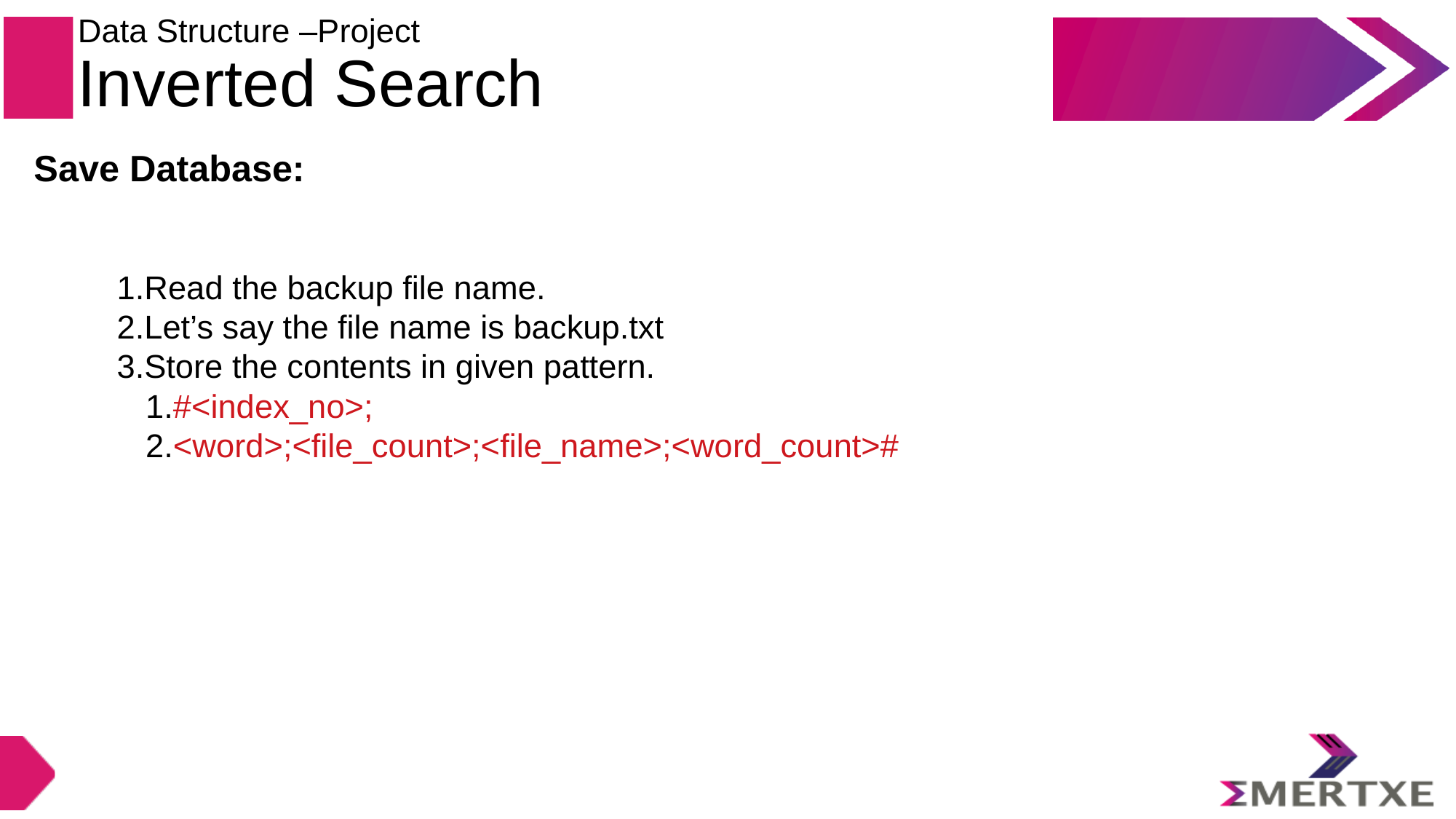

Data Structure –Project
Inverted Search
Save Database:
Read the backup file name.
Let’s say the file name is backup.txt
Store the contents in given pattern.
#<index_no>;
<word>;<file_count>;<file_name>;<word_count>#